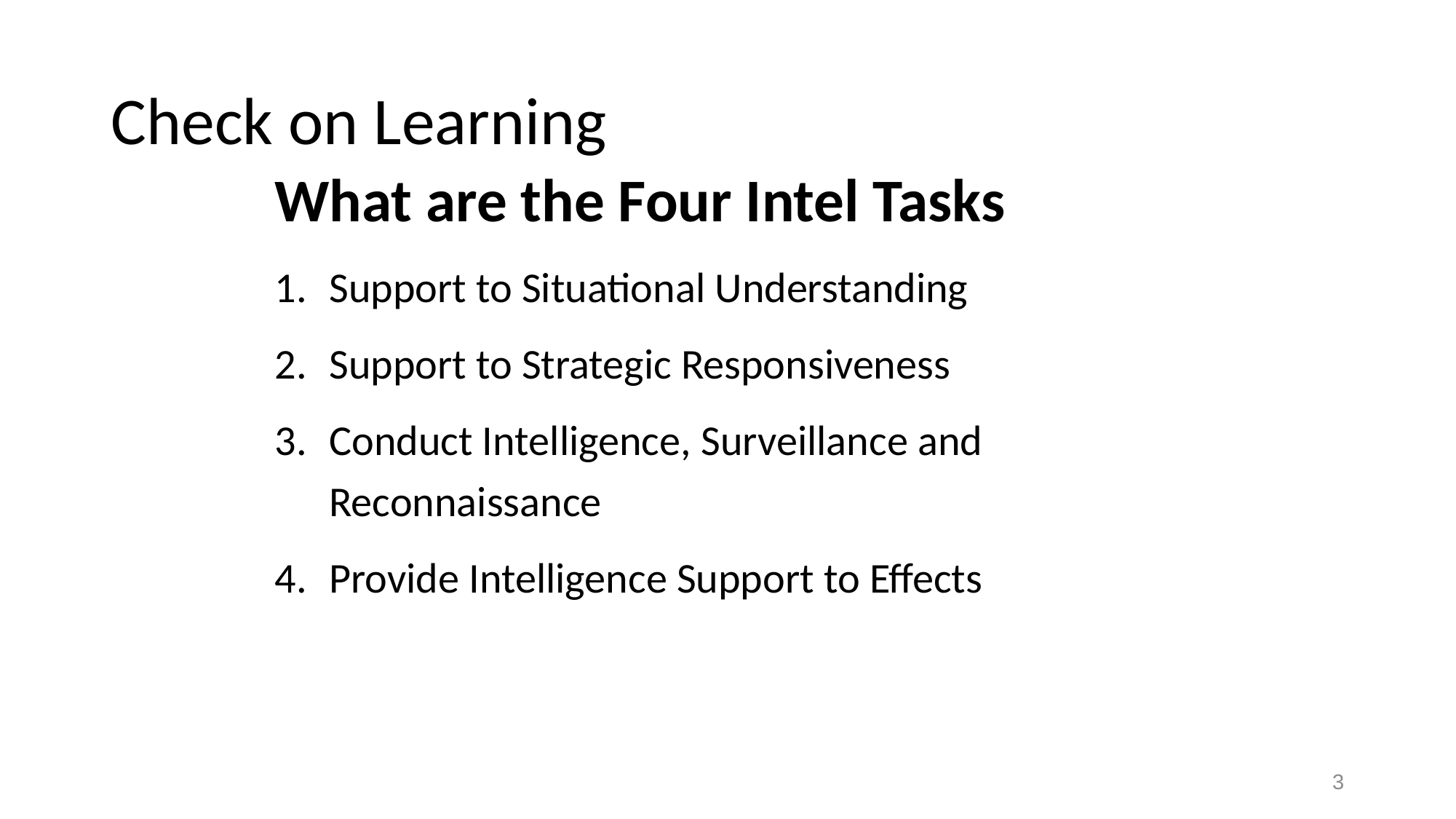

# Check on Learning
What are the Four Intel Tasks
Support to Situational Understanding
Support to Strategic Responsiveness
Conduct Intelligence, Surveillance and Reconnaissance
Provide Intelligence Support to Effects

3